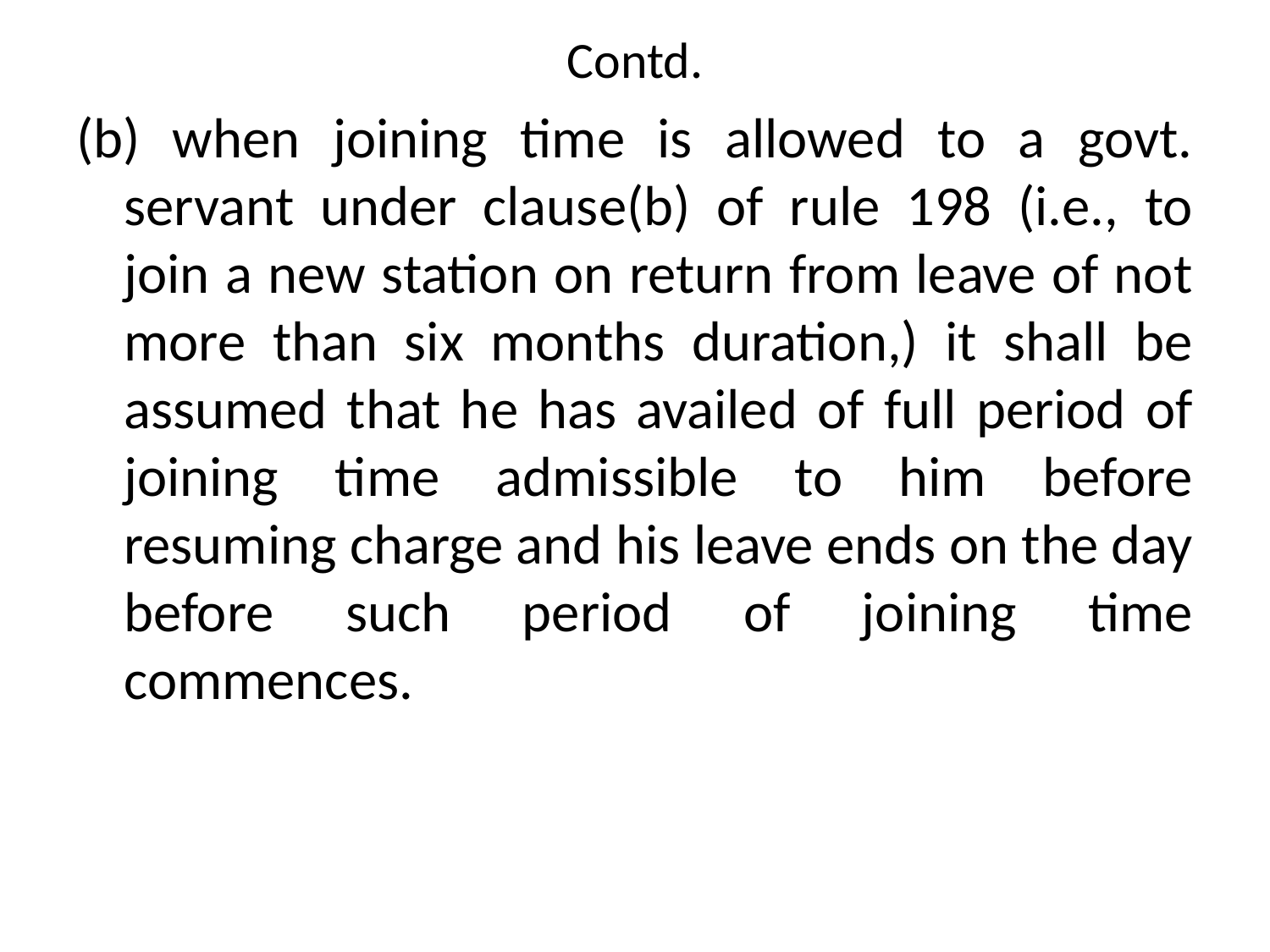

# Contd.
(b) when joining time is allowed to a govt. servant under clause(b) of rule 198 (i.e., to join a new station on return from leave of not more than six months duration,) it shall be assumed that he has availed of full period of joining time admissible to him before resuming charge and his leave ends on the day before such period of joining time commences.